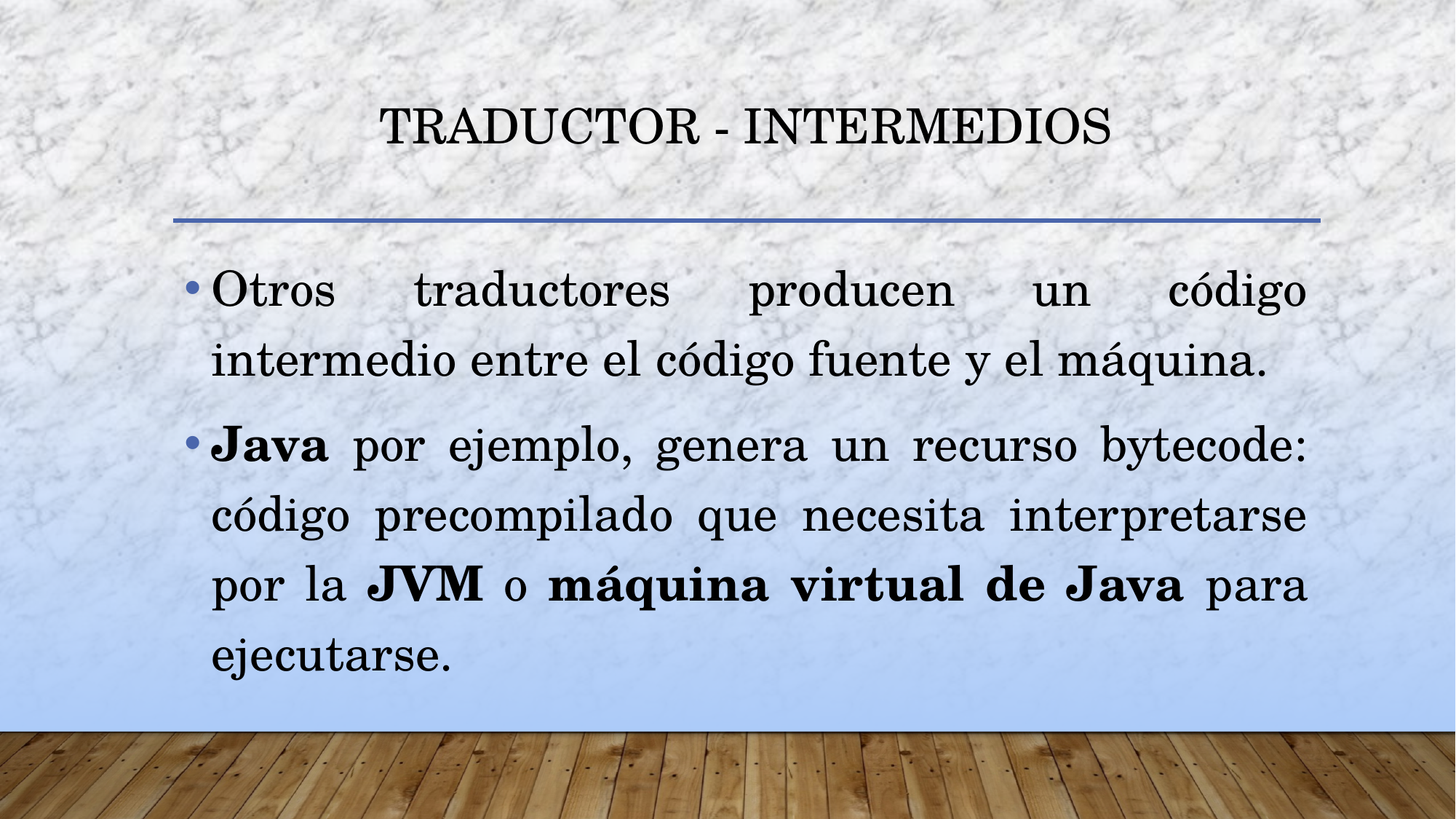

# Traductor - INTERMEDIOS
Otros traductores producen un código intermedio entre el código fuente y el máquina.
Java por ejemplo, genera un recurso bytecode: código precompilado que necesita interpretarse por la JVM o máquina virtual de Java para ejecutarse.